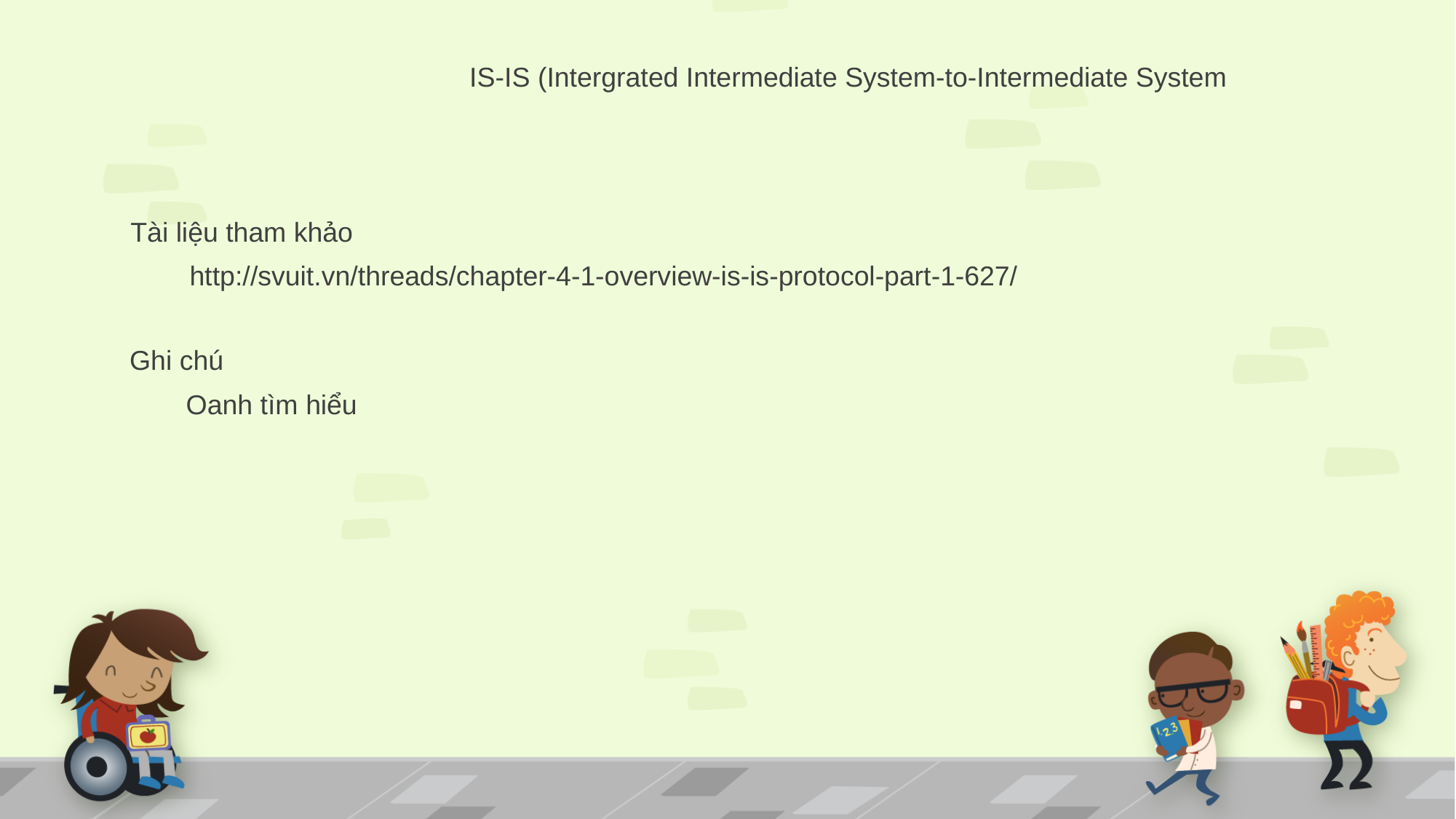

IS-IS (Intergrated Intermediate System-to-Intermediate System
Tài liệu tham khảo
http://svuit.vn/threads/chapter-4-1-overview-is-is-protocol-part-1-627/
Ghi chú
Oanh tìm hiểu